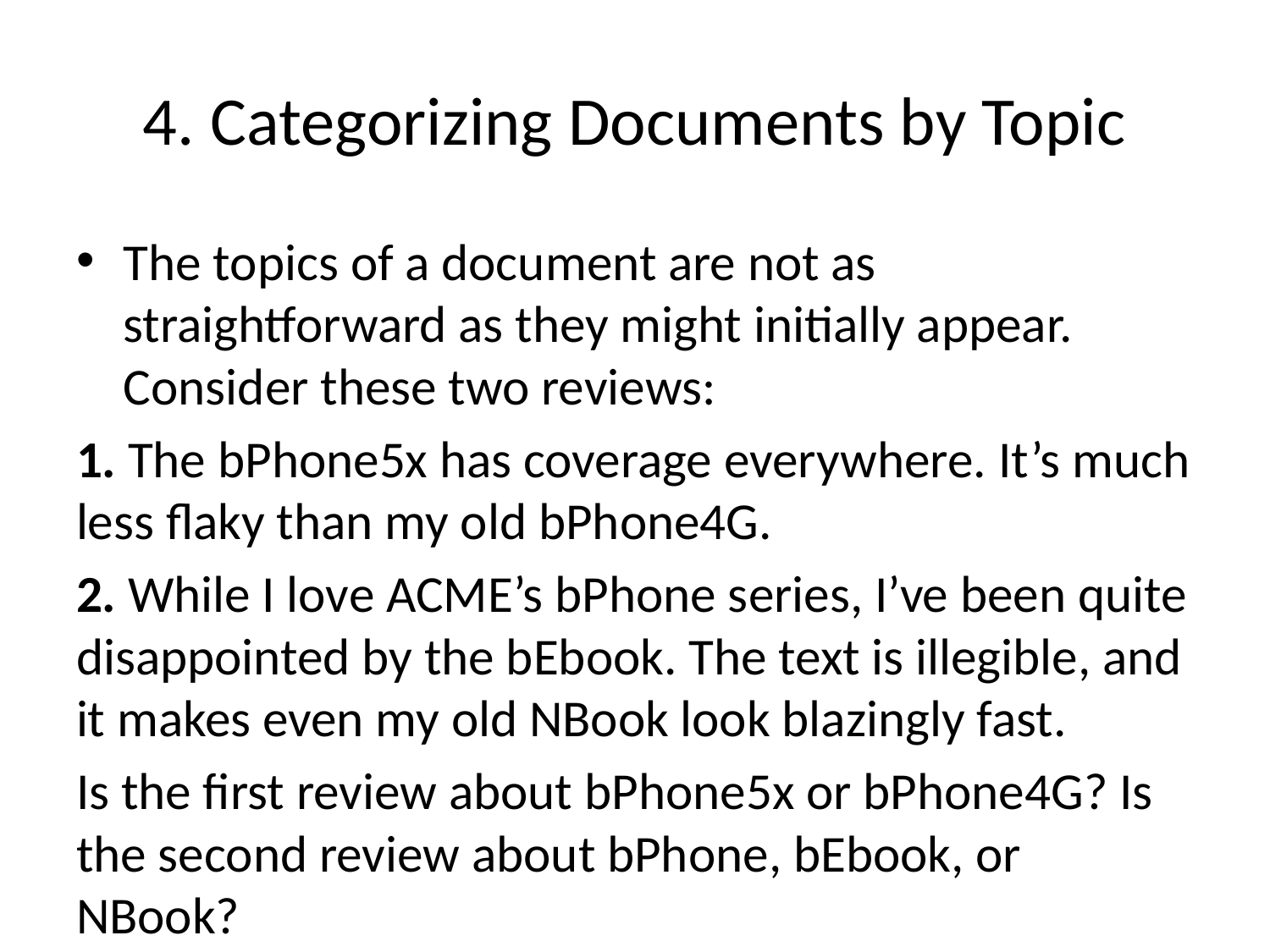

# 4. Categorizing Documents by Topic
The topics of a document are not as straightforward as they might initially appear. Consider these two reviews:
1. The bPhone5x has coverage everywhere. It’s much less flaky than my old bPhone4G.
2. While I love ACME’s bPhone series, I’ve been quite disappointed by the bEbook. The text is illegible, and it makes even my old NBook look blazingly fast.
Is the first review about bPhone5x or bPhone4G? Is the second review about bPhone, bEbook, or NBook?